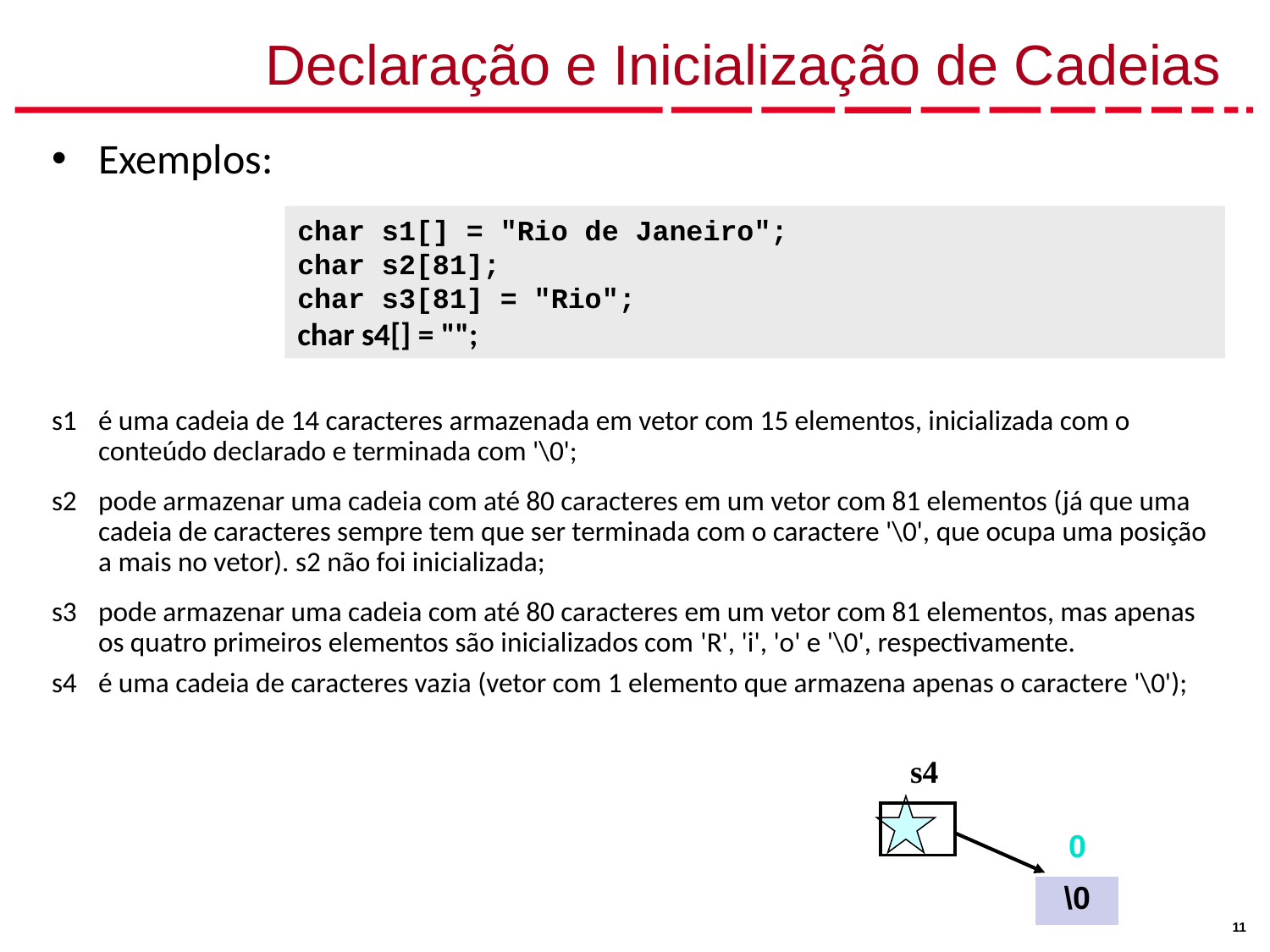

# Declaração e Inicialização de Cadeias
Exemplos:

s1 	é uma cadeia de 14 caracteres armazenada em vetor com 15 elementos, inicializada com o conteúdo declarado e terminada com '\0';
s2 	pode armazenar uma cadeia com até 80 caracteres em um vetor com 81 elementos (já que uma cadeia de caracteres sempre tem que ser terminada com o caractere '\0', que ocupa uma posição a mais no vetor). s2 não foi inicializada;
s3 	pode armazenar uma cadeia com até 80 caracteres em um vetor com 81 elementos, mas apenas os quatro primeiros elementos são inicializados com 'R', 'i', 'o' e '\0', respectivamente.
s4 	é uma cadeia de caracteres vazia (vetor com 1 elemento que armazena apenas o caractere '\0');
char s1[] = "Rio de Janeiro";
char s2[81];
char s3[81] = "Rio";
char s4[] = "";
s4

| 0 |
| --- |
| \0 |